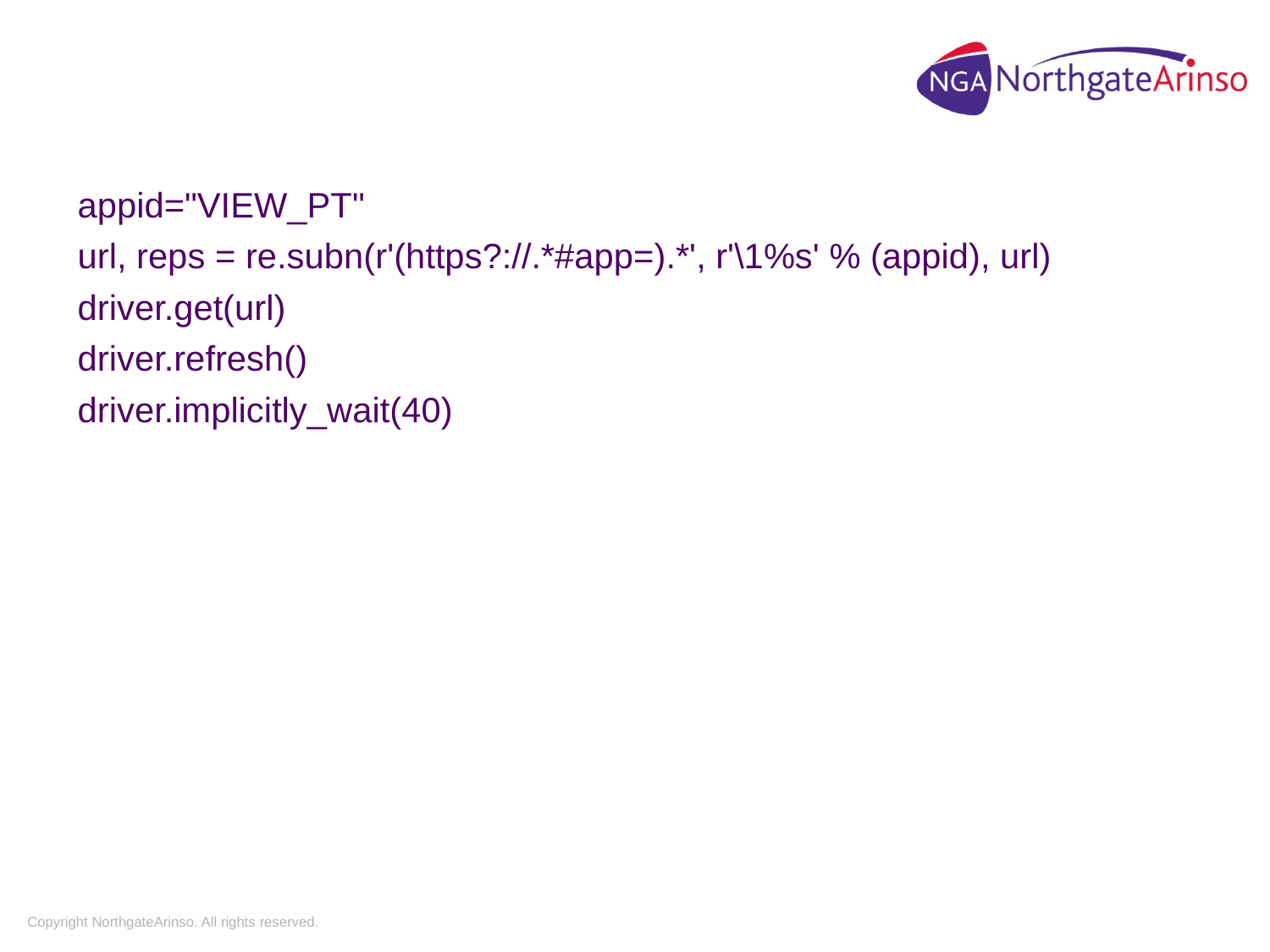

appid="VIEW_PT"
url, reps = re.subn(r'(https?://.*#app=).*', r'\1%s' % (appid), url)
driver.get(url)
driver.refresh()
driver.implicitly_wait(40)